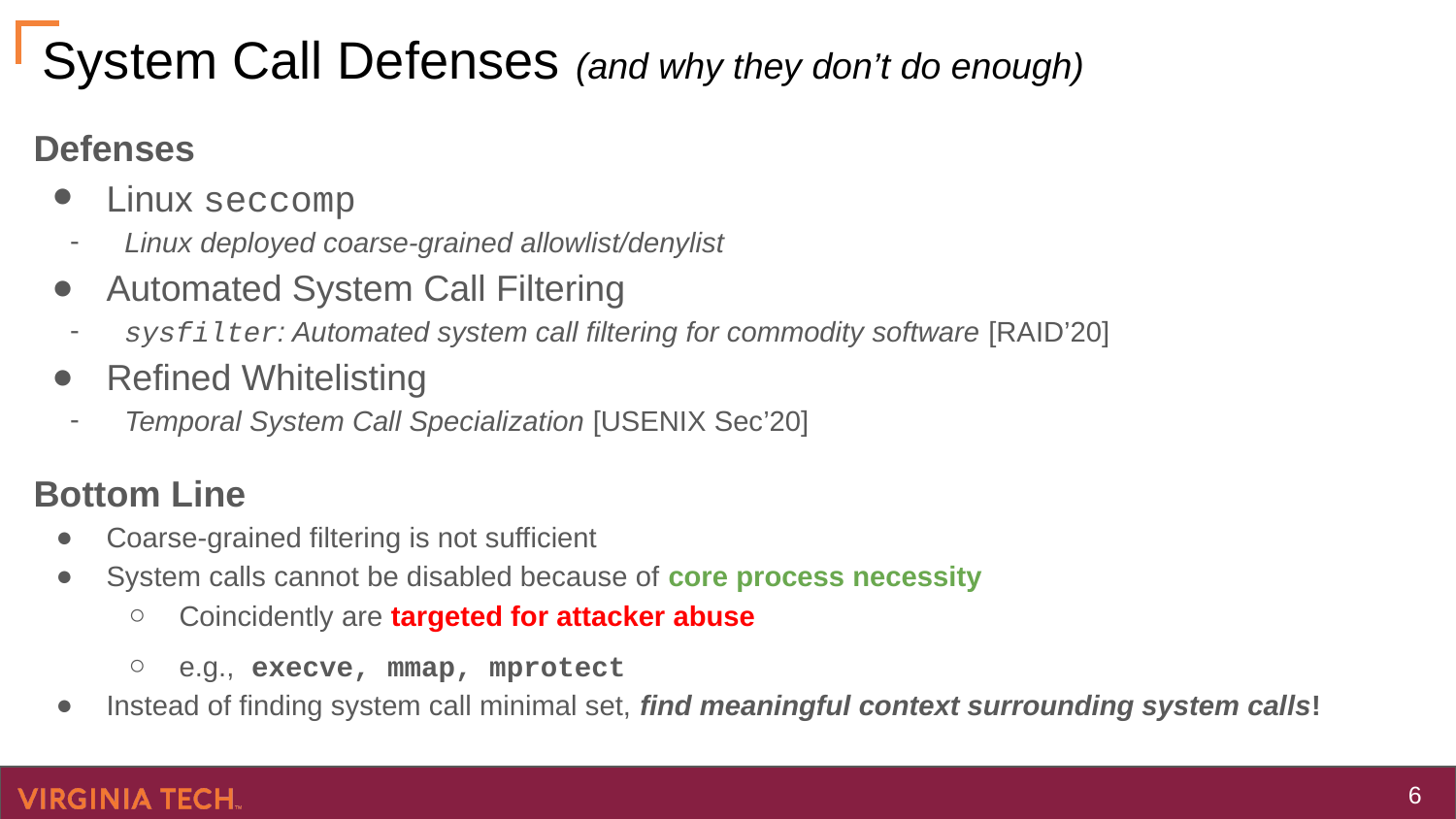

# System Call Defenses (and why they don’t do enough)
Defenses
Linux seccomp
Linux deployed coarse-grained allowlist/denylist
Automated System Call Filtering
sysfilter: Automated system call filtering for commodity software [RAID’20]
Refined Whitelisting
Temporal System Call Specialization [USENIX Sec’20]

Bottom Line
Coarse-grained filtering is not sufficient
System calls cannot be disabled because of core process necessity
Coincidently are targeted for attacker abuse
e.g., execve, mmap, mprotect
Instead of finding system call minimal set, find meaningful context surrounding system calls!
6